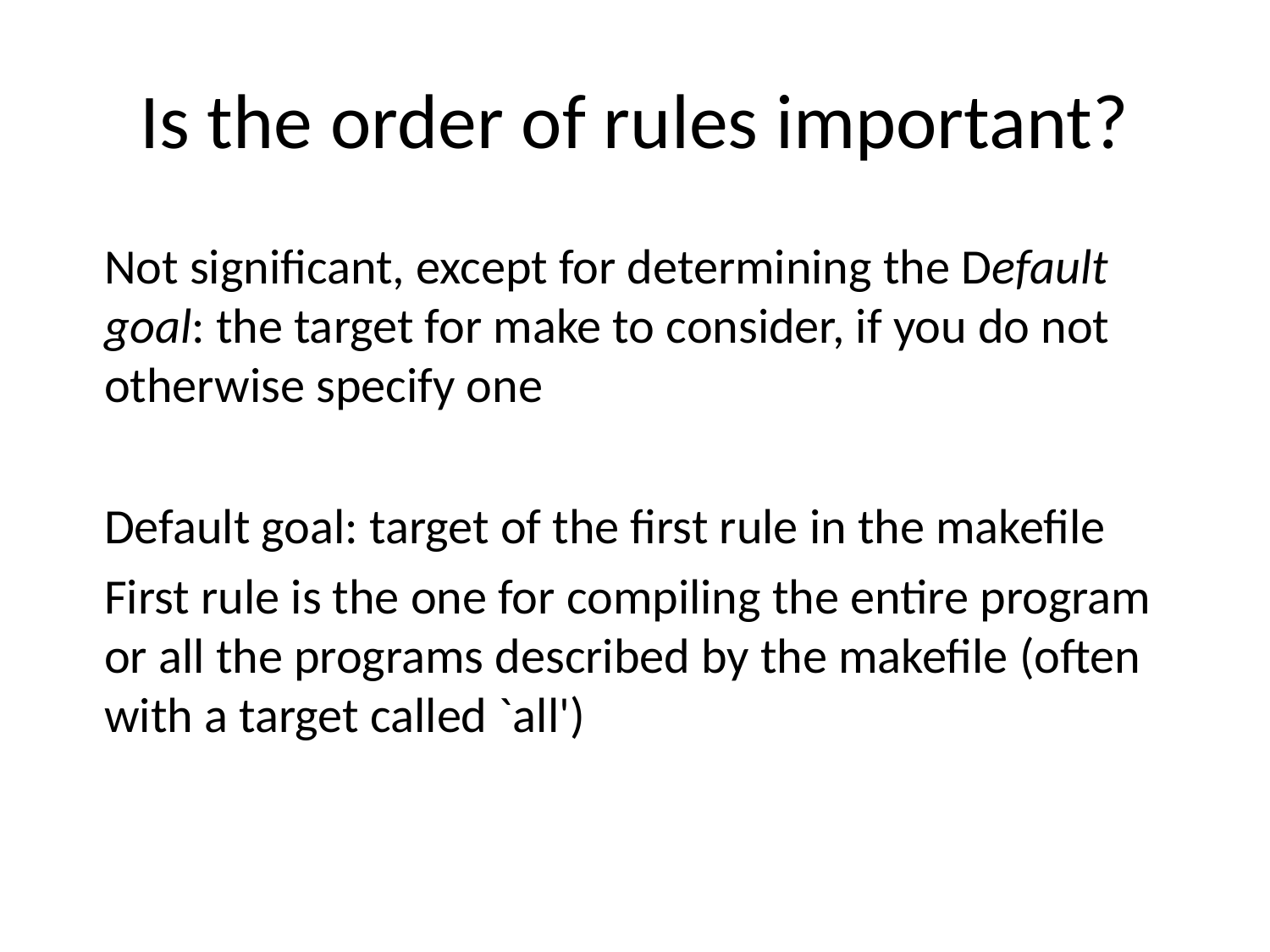

# Is the order of rules important?
Not significant, except for determining the Default goal: the target for make to consider, if you do not otherwise specify one

Default goal: target of the first rule in the makefile
First rule is the one for compiling the entire program or all the programs described by the makefile (often with a target called `all')